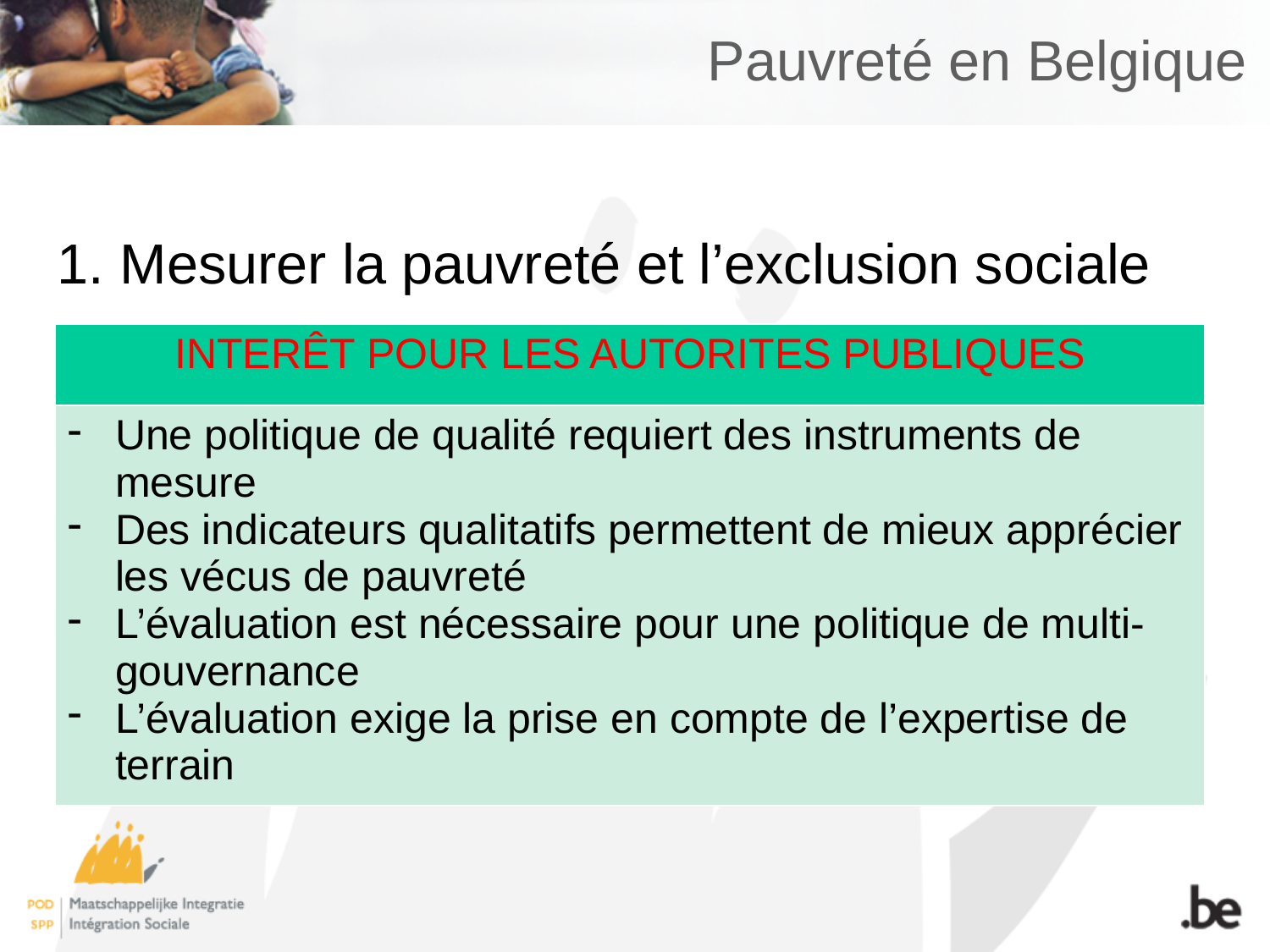

# Pauvreté en Belgique
1. Mesurer la pauvreté et l’exclusion sociale
| INTERÊT POUR LES AUTORITES PUBLIQUES |
| --- |
| Une politique de qualité requiert des instruments de mesure Des indicateurs qualitatifs permettent de mieux apprécier les vécus de pauvreté L’évaluation est nécessaire pour une politique de multi-gouvernance L’évaluation exige la prise en compte de l’expertise de terrain |